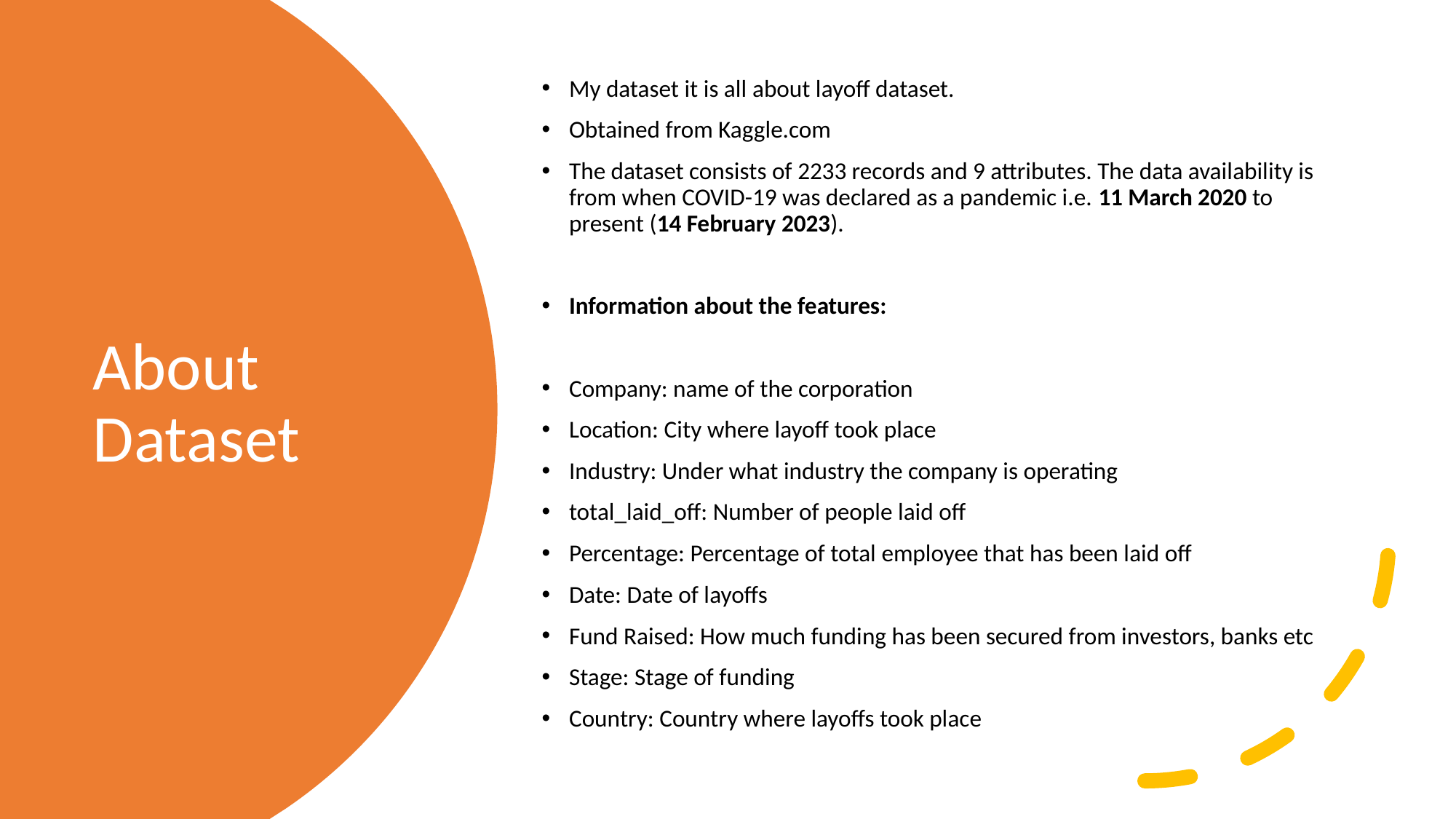

My dataset it is all about layoff dataset.
Obtained from Kaggle.com
The dataset consists of 2233 records and 9 attributes. The data availability is from when COVID-19 was declared as a pandemic i.e. 11 March 2020 to present (14 February 2023).

Information about the features:

Company: name of the corporation
Location: City where layoff took place
Industry: Under what industry the company is operating
total_laid_off: Number of people laid off
Percentage: Percentage of total employee that has been laid off
Date: Date of layoffs
Fund Raised: How much funding has been secured from investors, banks etc
Stage: Stage of funding
Country: Country where layoffs took place

# About Dataset